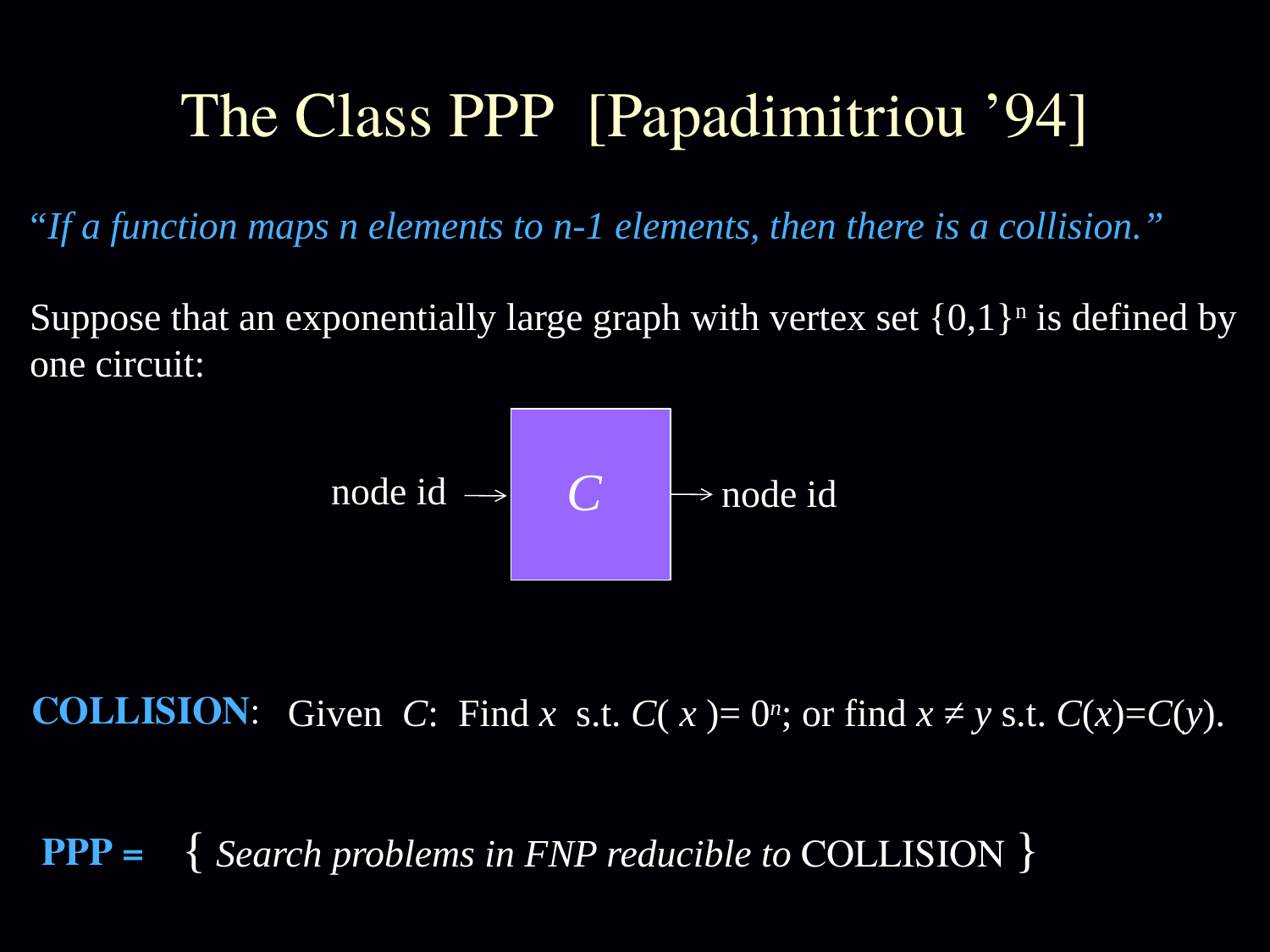

# The Class PPP  [Papadimitriou ’94]
“If a function maps n elements to n-1 elements, then there is a collision.”
Suppose that an exponentially large graph with vertex set {0,1}n is defined by one circuit:

C
node id
node id
COLLISION:
Given  C:  Find x  s.t. C( x )= 0n; or find x ≠ y s.t. C(x)=C(y).
{ Search problems in FNP reducible to COLLISION }
PPP =